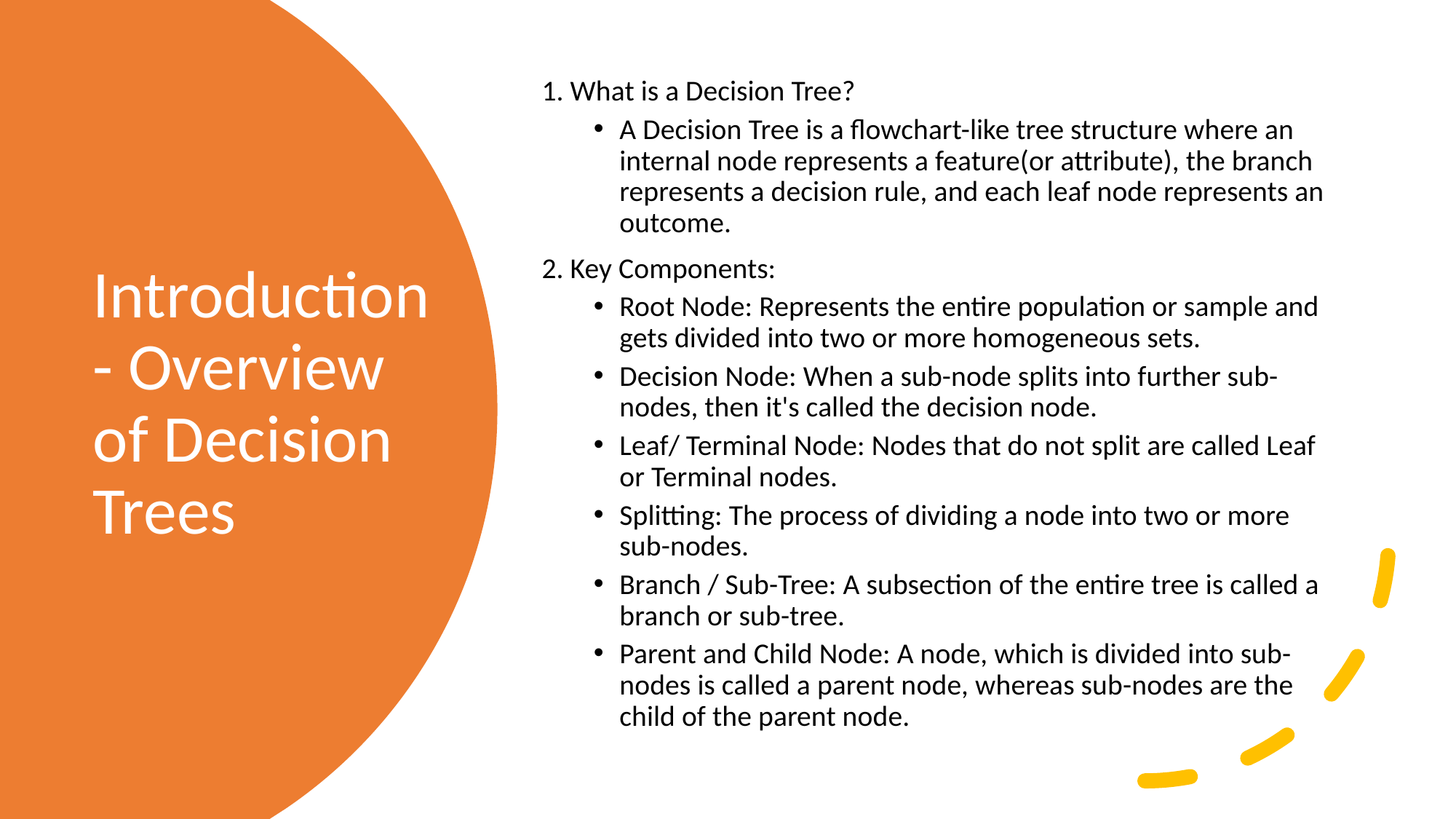

1. What is a Decision Tree?
A Decision Tree is a flowchart-like tree structure where an internal node represents a feature(or attribute), the branch represents a decision rule, and each leaf node represents an outcome.
2. Key Components:
Root Node: Represents the entire population or sample and gets divided into two or more homogeneous sets.
Decision Node: When a sub-node splits into further sub-nodes, then it's called the decision node.
Leaf/ Terminal Node: Nodes that do not split are called Leaf or Terminal nodes.
Splitting: The process of dividing a node into two or more sub-nodes.
Branch / Sub-Tree: A subsection of the entire tree is called a branch or sub-tree.
Parent and Child Node: A node, which is divided into sub-nodes is called a parent node, whereas sub-nodes are the child of the parent node.
# Introduction - Overview of Decision Trees